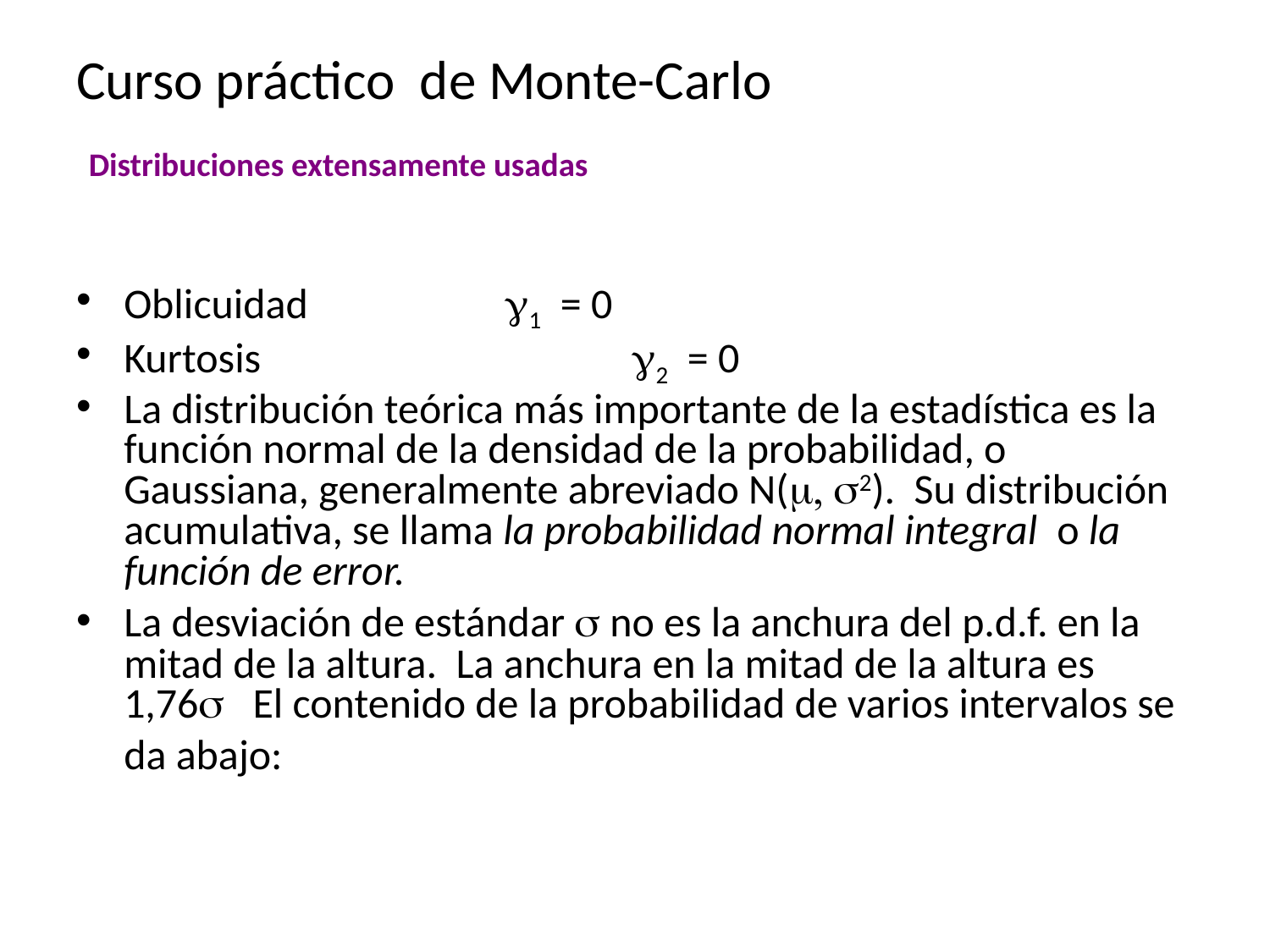

# Curso práctico  de Monte-Carlo Distribuciones extensamente usadas
Oblicuidad 		γ1  = 0
Kurtosis 		 	γ2  = 0
La distribución teórica más importante de la estadística es la función normal de la densidad de la probabilidad, o Gaussiana, generalmente abreviado N(μ, σ2).  Su distribución acumulativa, se llama la probabilidad normal integral  o la función de error.
La desviación de estándar σ no es la anchura del p.d.f. en la mitad de la altura.  La anchura en la mitad de la altura es 1,76σ   El contenido de la probabilidad de varios intervalos se da abajo: